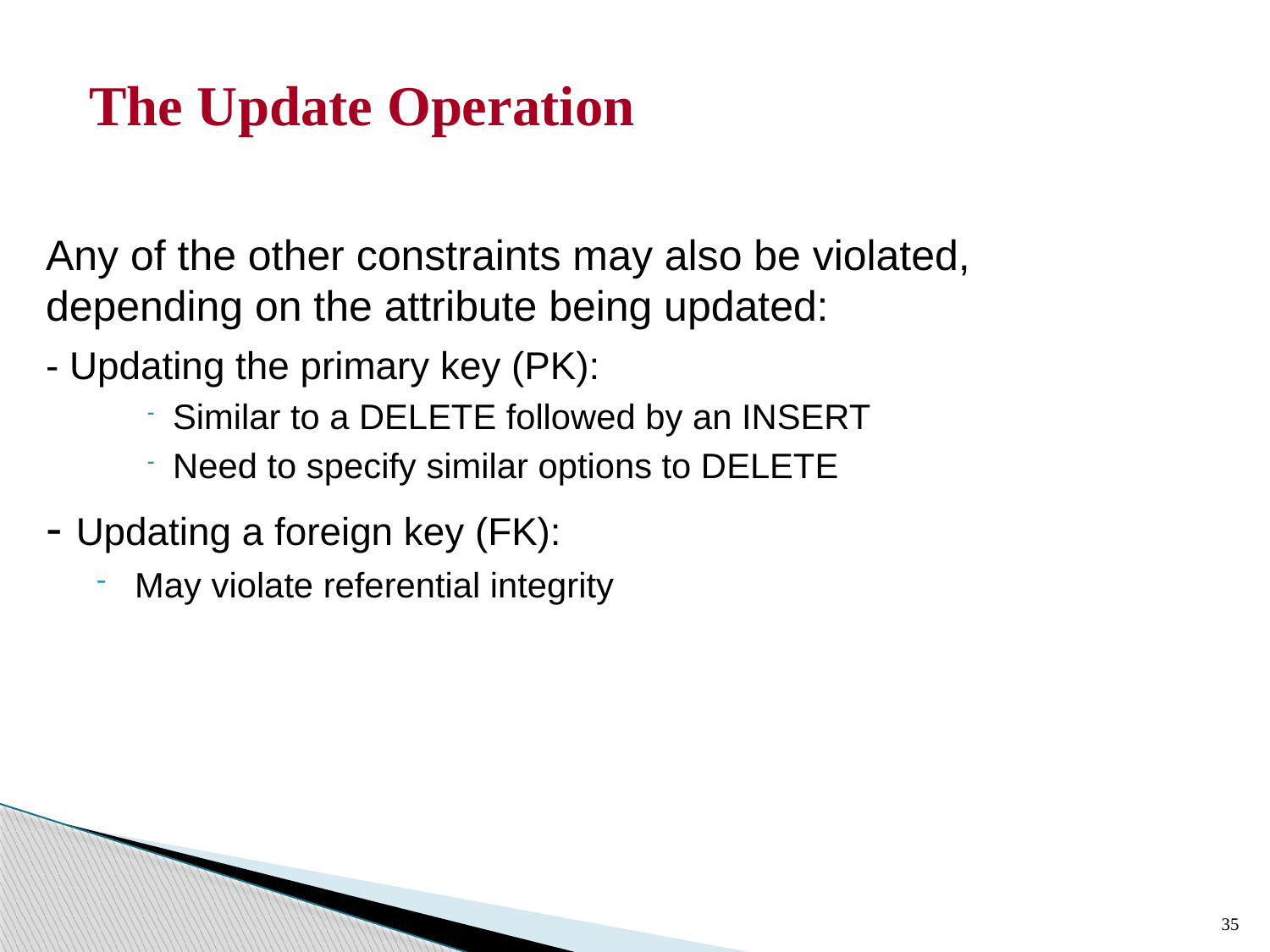

The Update Operation
Any of the other constraints may also be violated, depending on the attribute being updated:
- Updating the primary key (PK):
Similar to a DELETE followed by an INSERT
Need to specify similar options to DELETE
- Updating a foreign key (FK):
May violate referential integrity
35